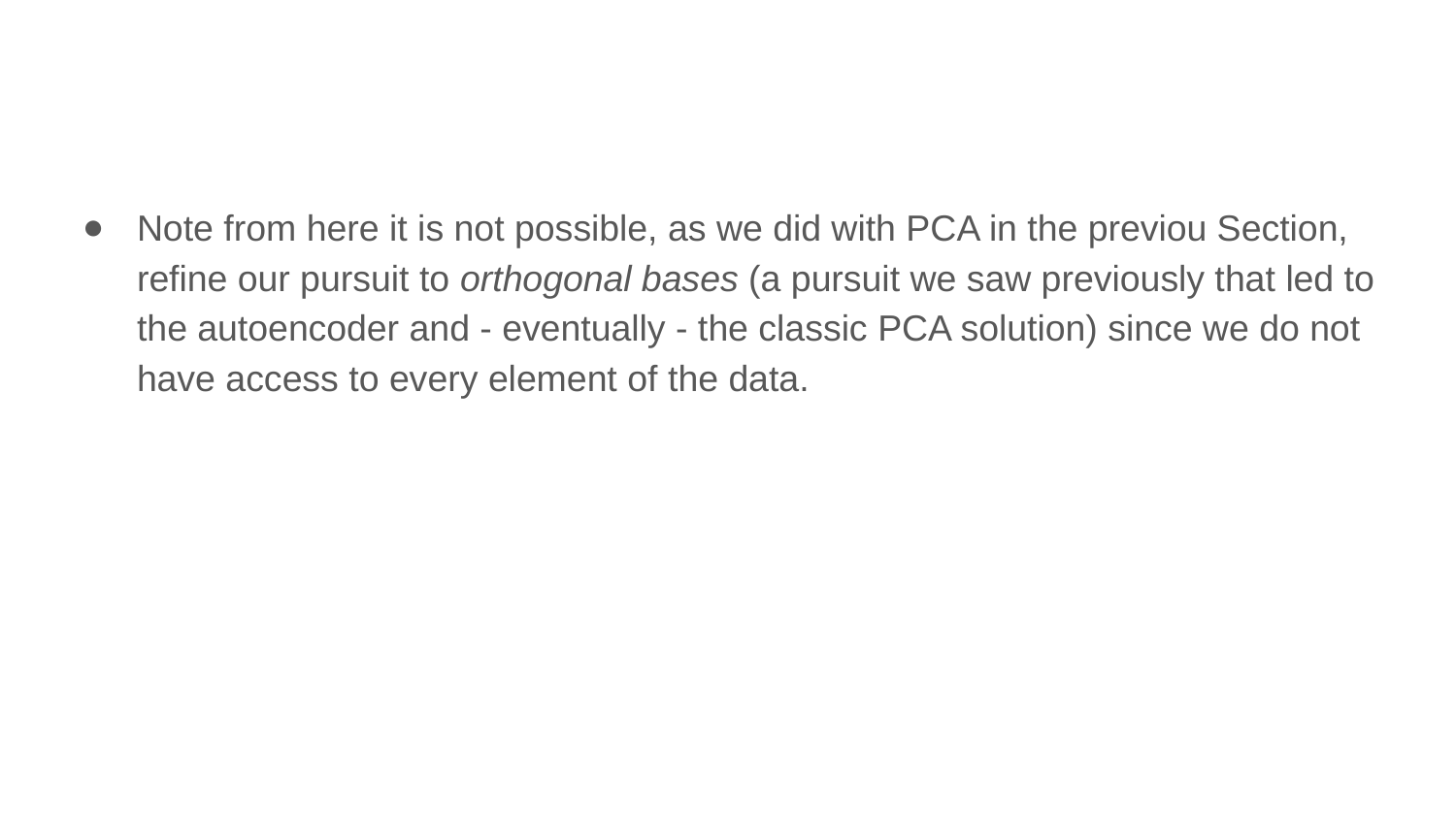

Note from here it is not possible, as we did with PCA in the previou Section, refine our pursuit to orthogonal bases (a pursuit we saw previously that led to the autoencoder and - eventually - the classic PCA solution) since we do not have access to every element of the data.